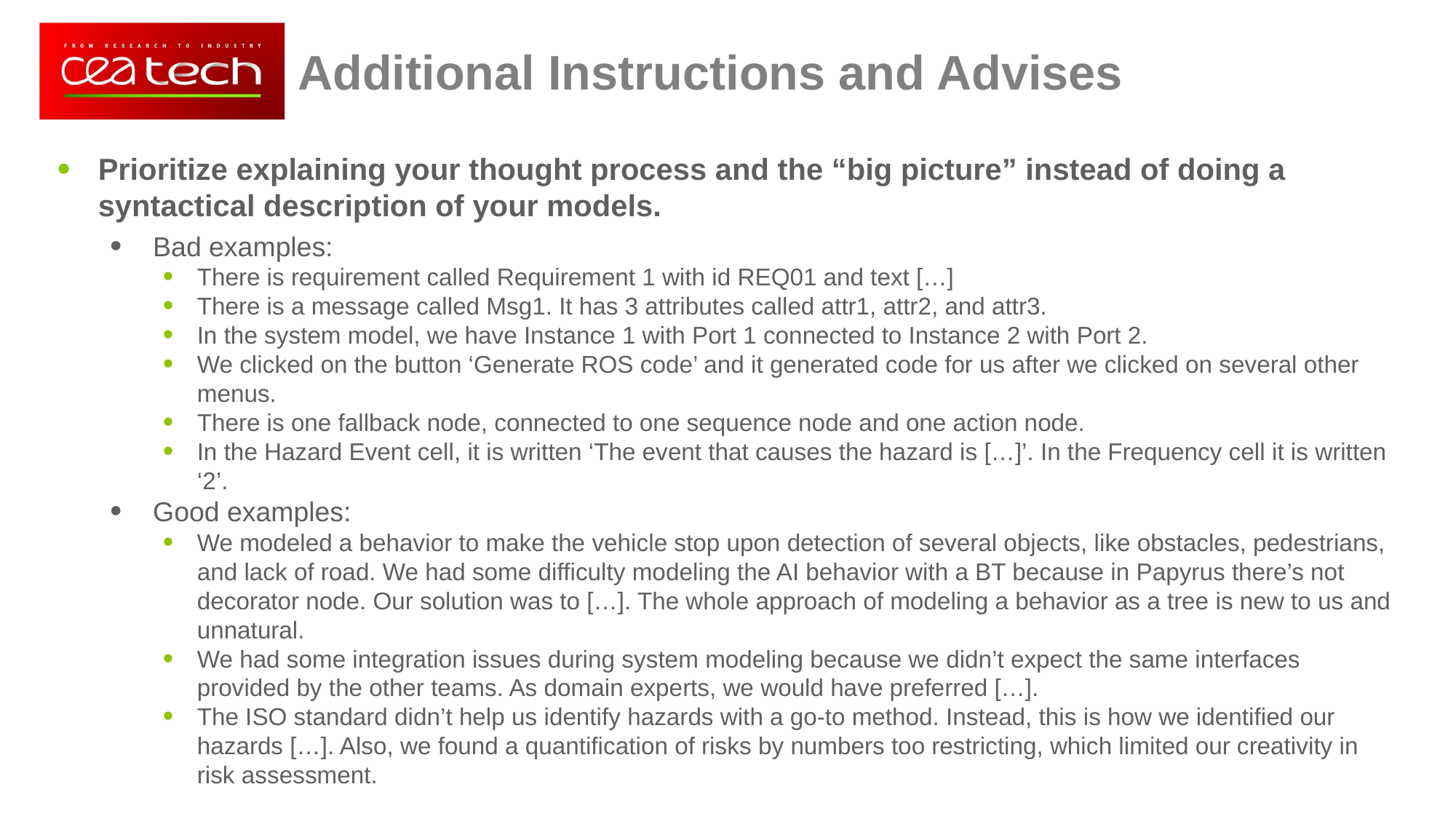

Additional Instructions and Advises
Prioritize explaining your thought process and the “big picture” instead of doing a syntactical description of your models.
Bad examples:
There is requirement called Requirement 1 with id REQ01 and text […]
There is a message called Msg1. It has 3 attributes called attr1, attr2, and attr3.
In the system model, we have Instance 1 with Port 1 connected to Instance 2 with Port 2.
We clicked on the button ‘Generate ROS code’ and it generated code for us after we clicked on several other menus.
There is one fallback node, connected to one sequence node and one action node.
In the Hazard Event cell, it is written ‘The event that causes the hazard is […]’. In the Frequency cell it is written ‘2’.
Good examples:
We modeled a behavior to make the vehicle stop upon detection of several objects, like obstacles, pedestrians, and lack of road. We had some difficulty modeling the AI behavior with a BT because in Papyrus there’s not decorator node. Our solution was to […]. The whole approach of modeling a behavior as a tree is new to us and unnatural.
We had some integration issues during system modeling because we didn’t expect the same interfaces provided by the other teams. As domain experts, we would have preferred […].
The ISO standard didn’t help us identify hazards with a go-to method. Instead, this is how we identified our hazards […]. Also, we found a quantification of risks by numbers too restricting, which limited our creativity in risk assessment.